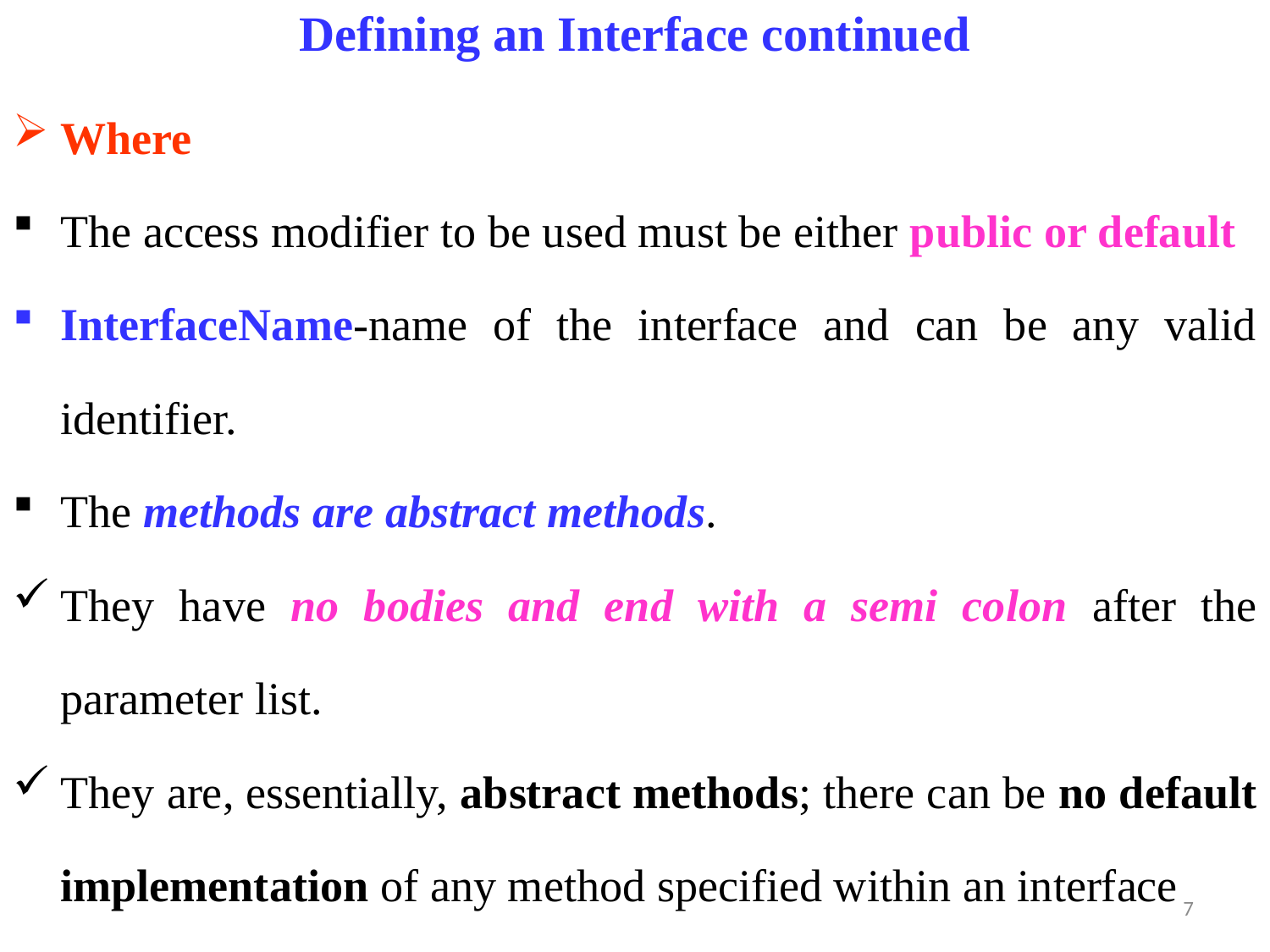

# Defining an Interface continued
Where
The access modifier to be used must be either public or default
InterfaceName-name of the interface and can be any valid identifier.
The methods are abstract methods.
They have no bodies and end with a semi colon after the parameter list.
They are, essentially, abstract methods; there can be no default implementation of any method specified within an interface

7